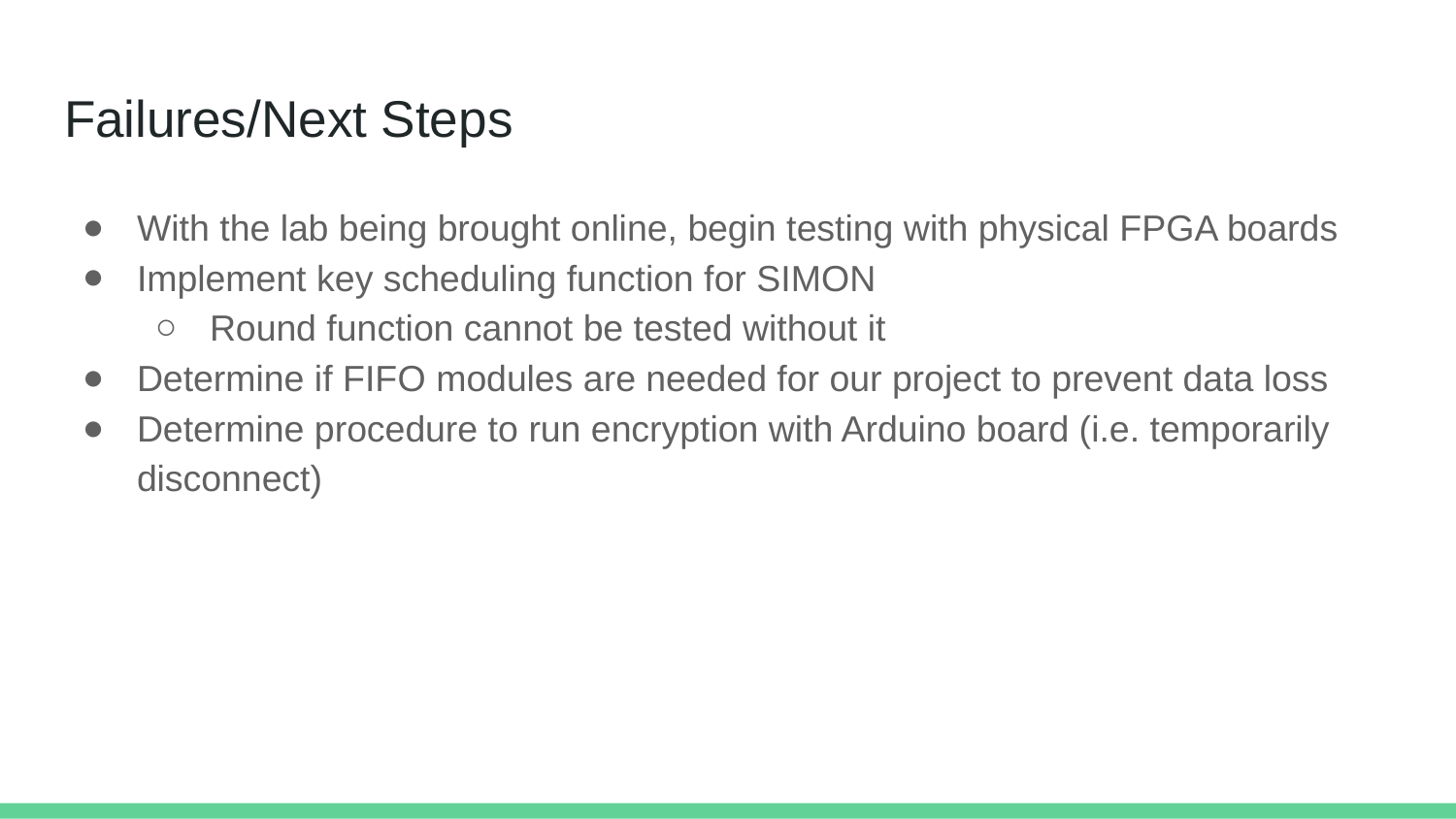

# Failures/Next Steps
With the lab being brought online, begin testing with physical FPGA boards
Implement key scheduling function for SIMON
Round function cannot be tested without it
Determine if FIFO modules are needed for our project to prevent data loss
Determine procedure to run encryption with Arduino board (i.e. temporarily disconnect)